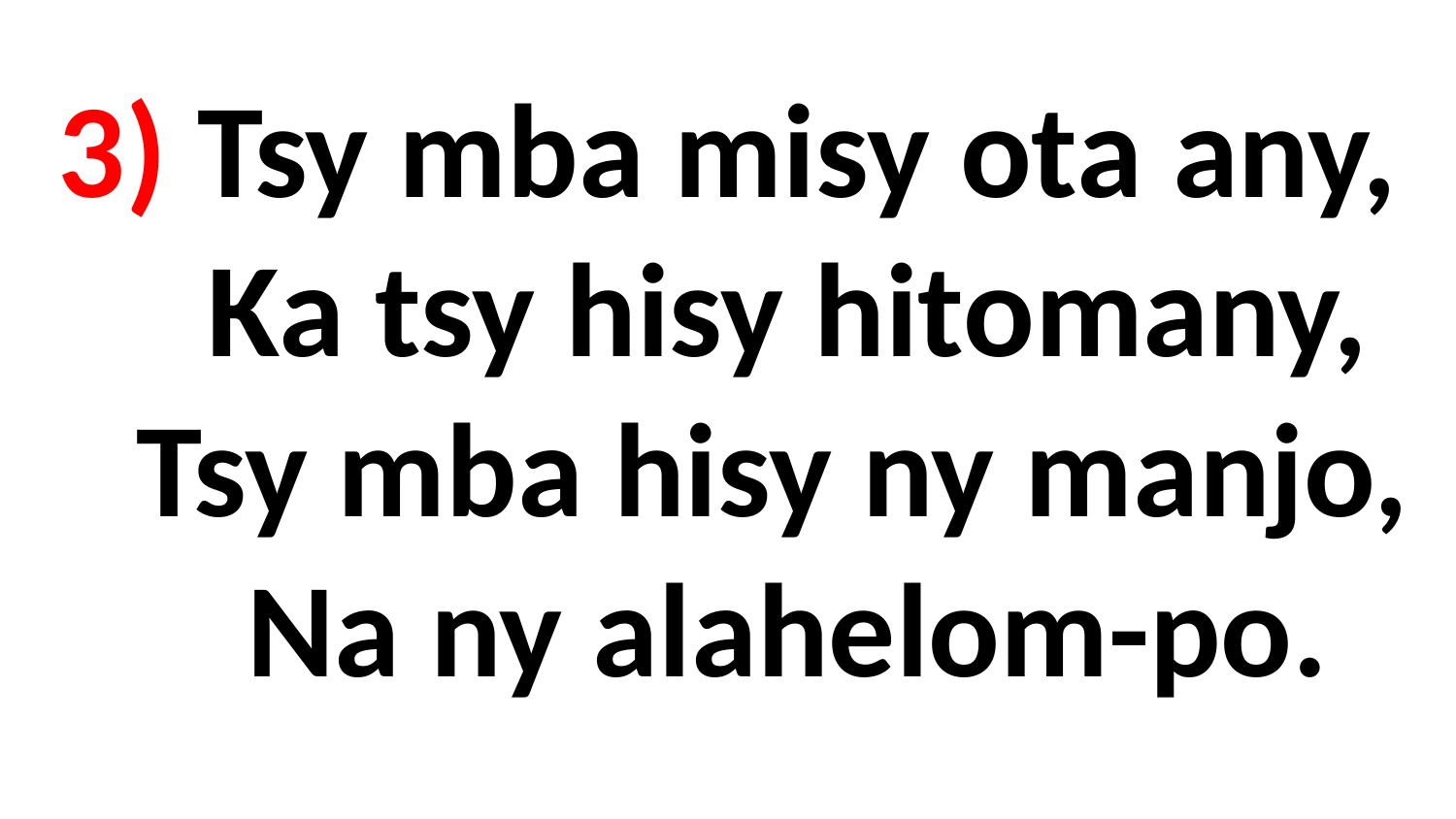

# 3) Tsy mba misy ota any, Ka tsy hisy hitomany, Tsy mba hisy ny manjo, Na ny alahelom-po.